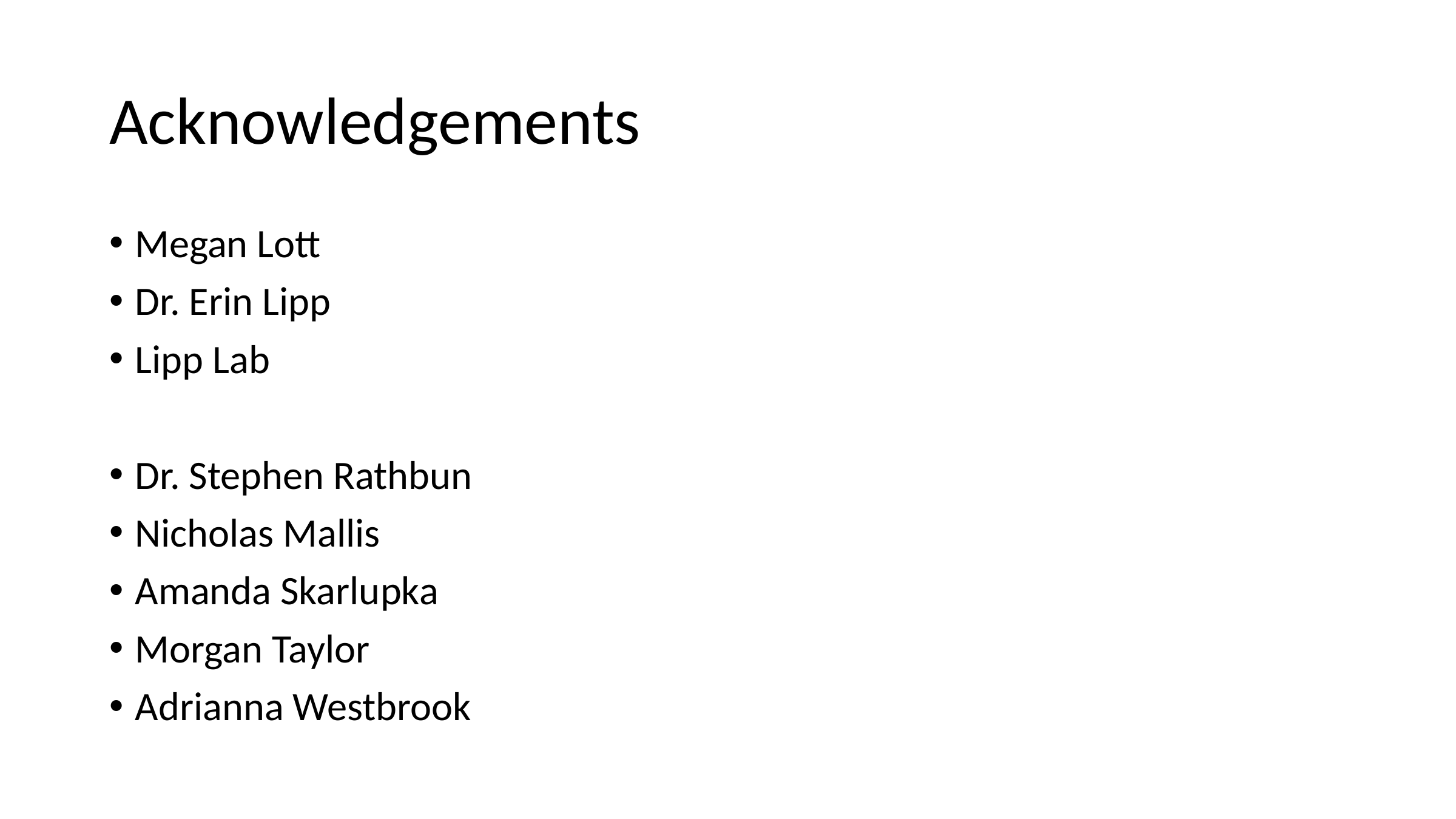

# Acknowledgements
Megan Lott
Dr. Erin Lipp
Lipp Lab

Dr. Stephen Rathbun
Nicholas Mallis
Amanda Skarlupka
Morgan Taylor
Adrianna Westbrook